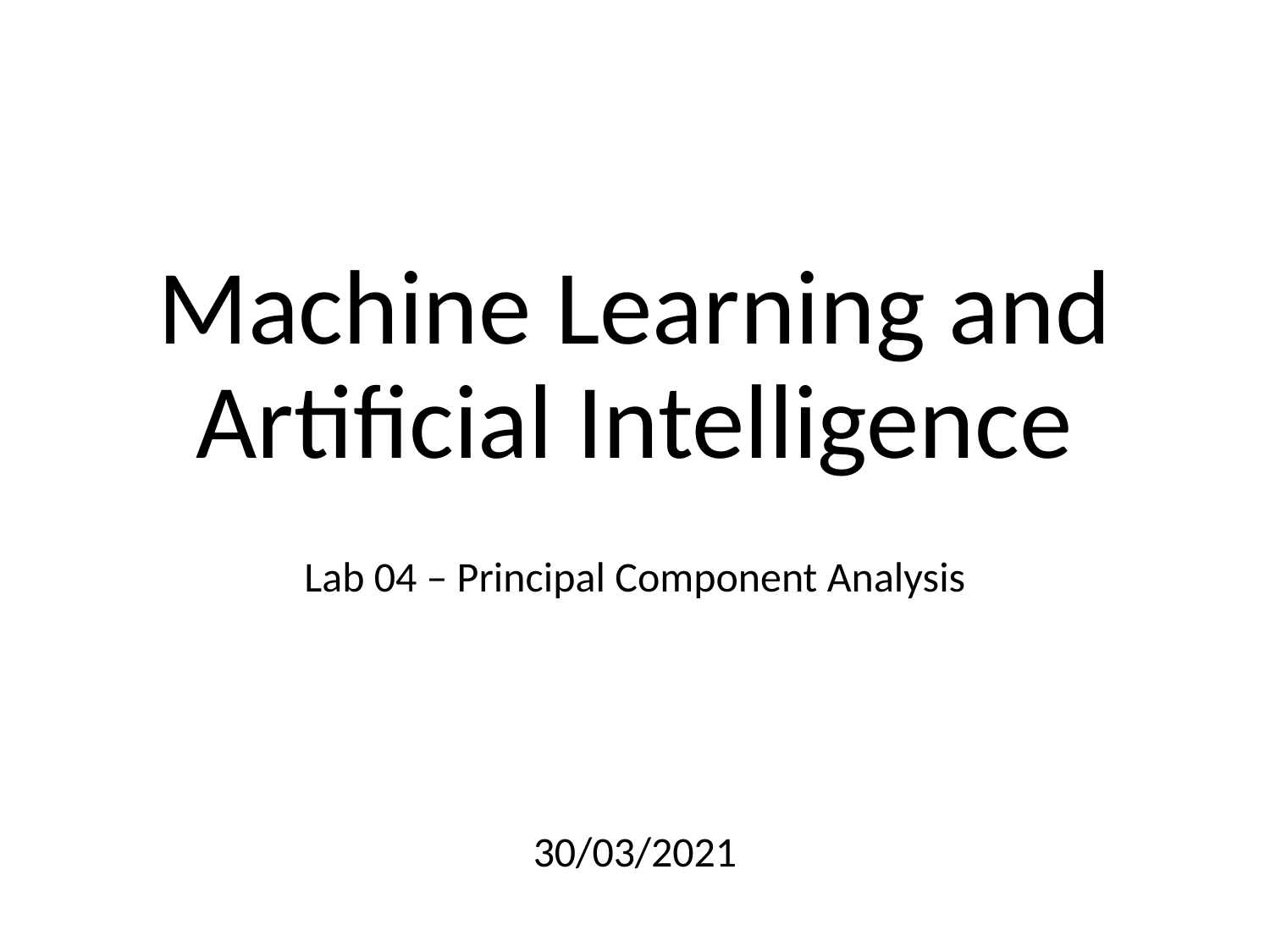

# Machine Learning and Artificial Intelligence
Lab 04 – Principal Component Analysis
30/03/2021